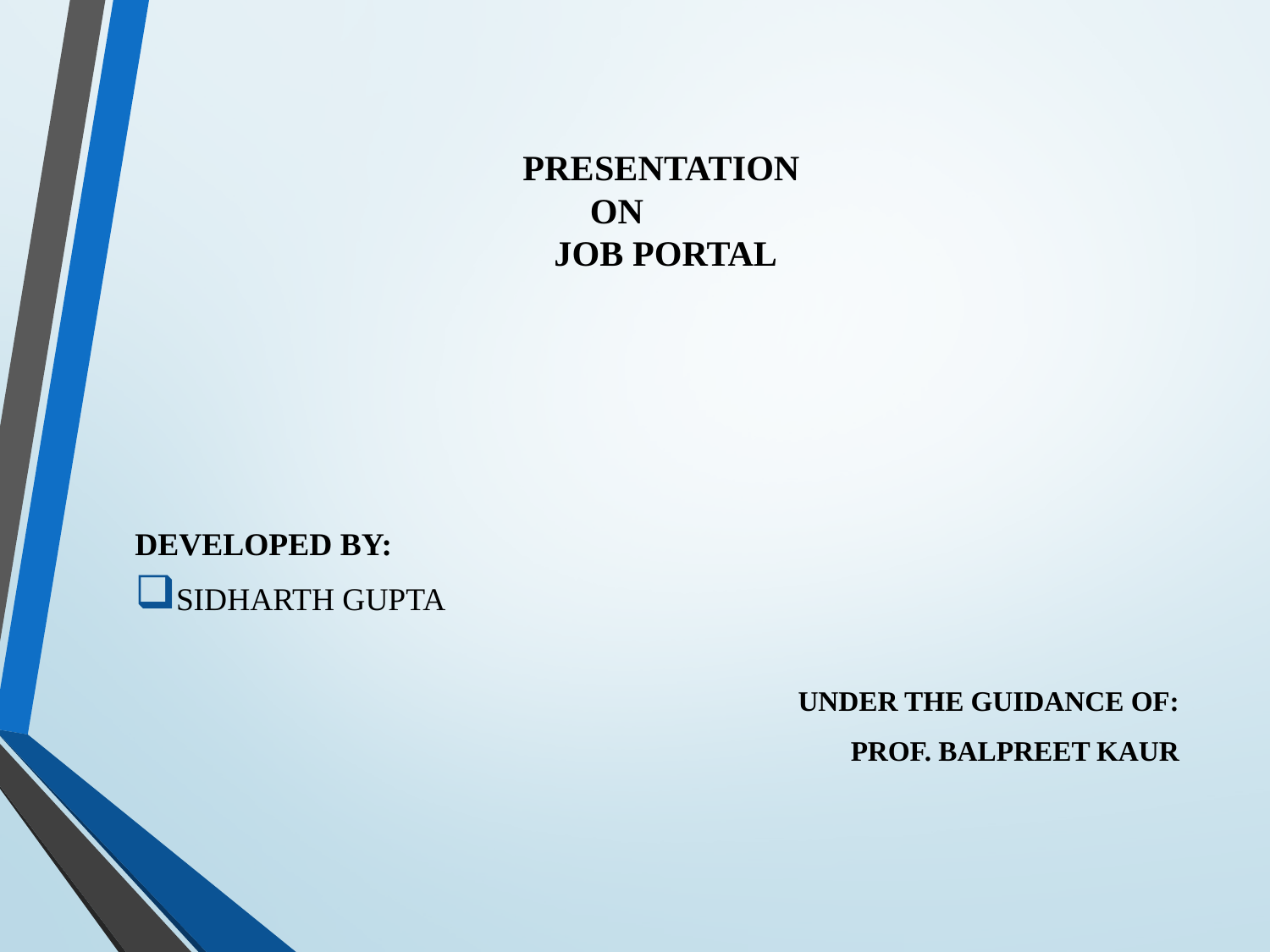

# PRESENTATION ON JOB PORTAL

DEVELOPED BY:
SIDHARTH GUPTA

UNDER THE GUIDANCE OF:
PROF. BALPREET KAUR